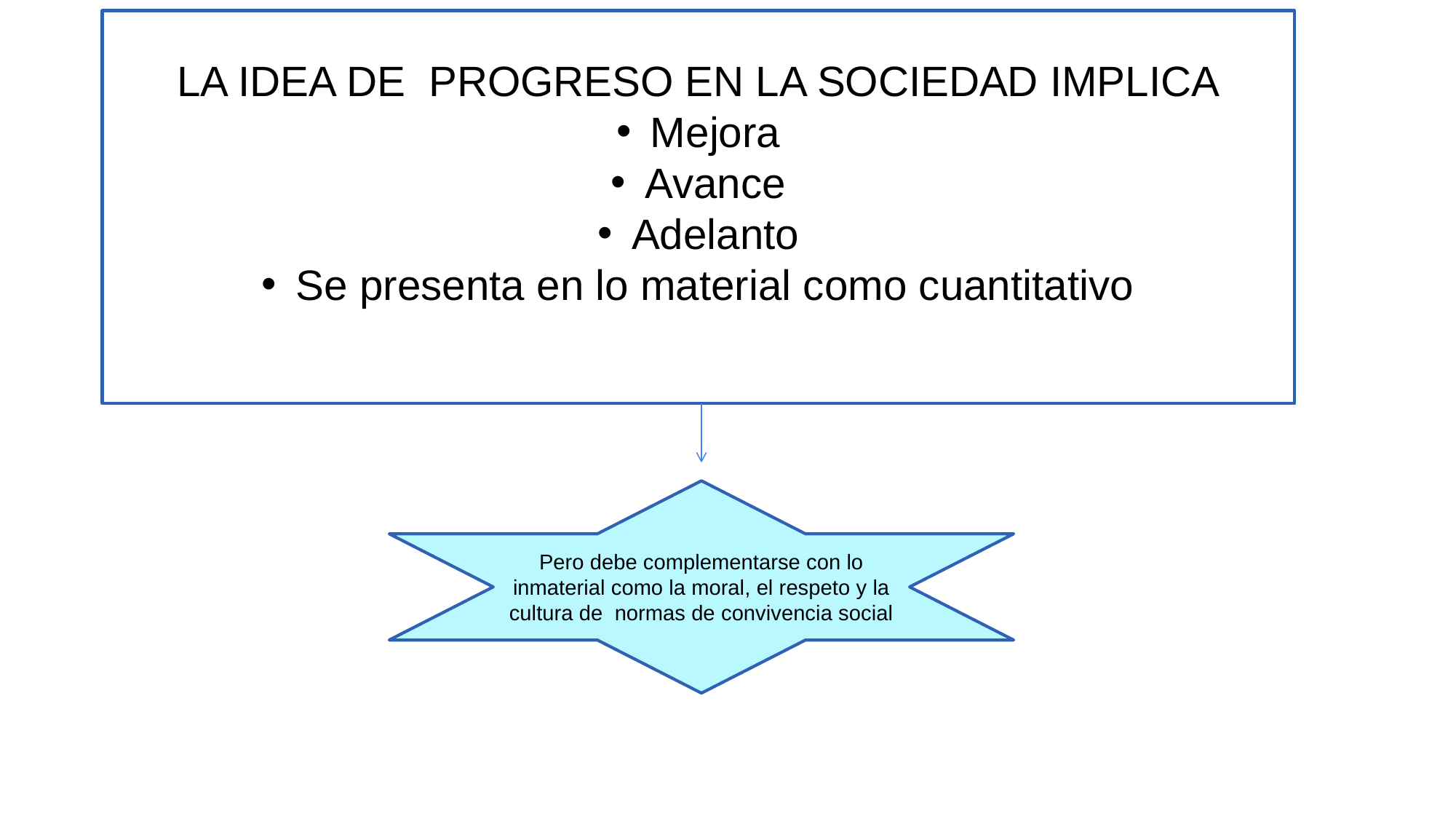

LA IDEA DE  PROGRESO EN LA SOCIEDAD IMPLICA
Mejora
Avance
Adelanto
Se presenta en lo material como cuantitativo

#
Pero debe complementarse con lo inmaterial como la moral, el respeto y la cultura de  normas de convivencia social